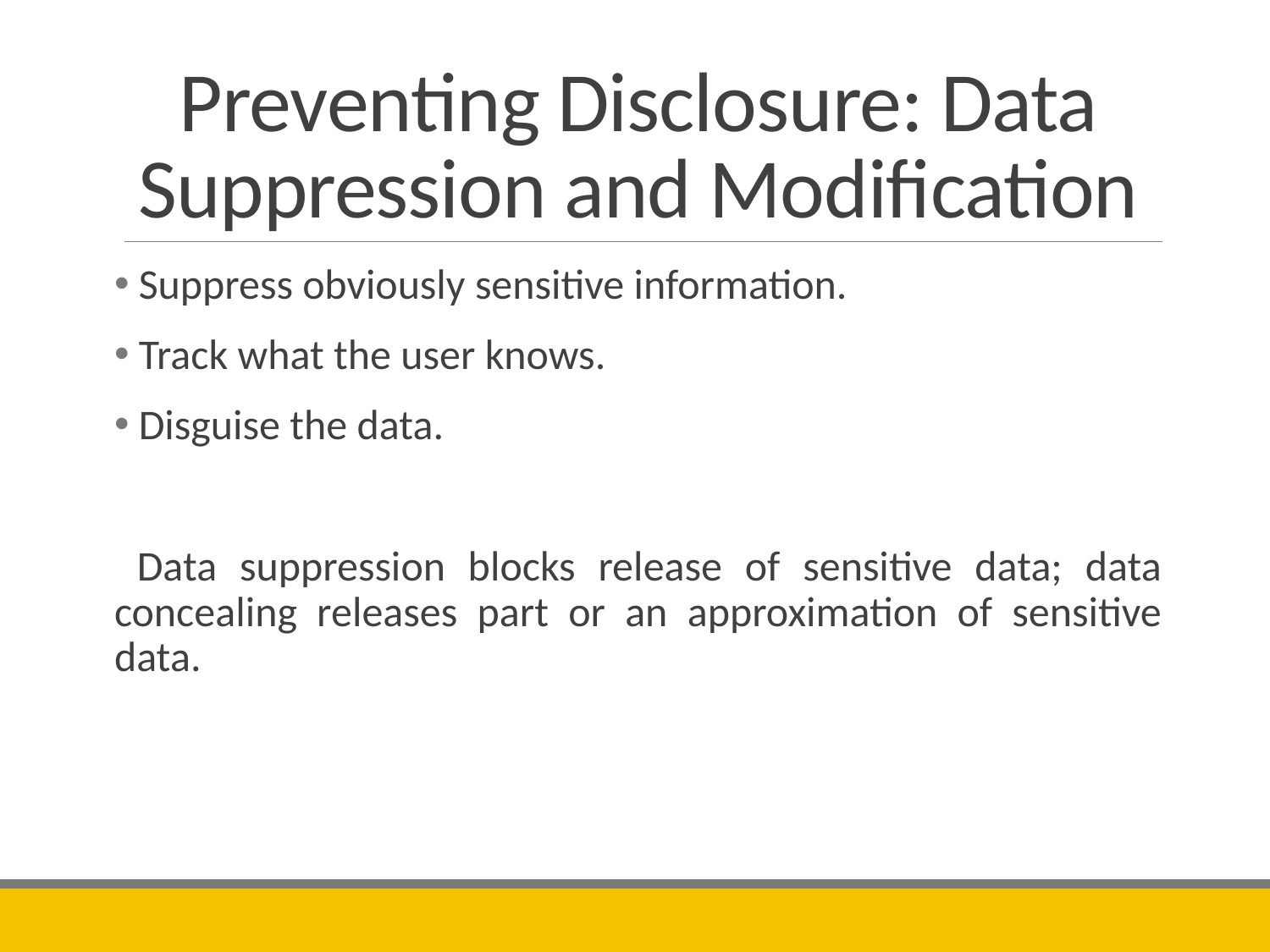

# Preventing Disclosure: Data Suppression and Modification
 Suppress obviously sensitive information.
 Track what the user knows.
 Disguise the data.

 Data suppression blocks release of sensitive data; data concealing releases part or an approximation of sensitive data.